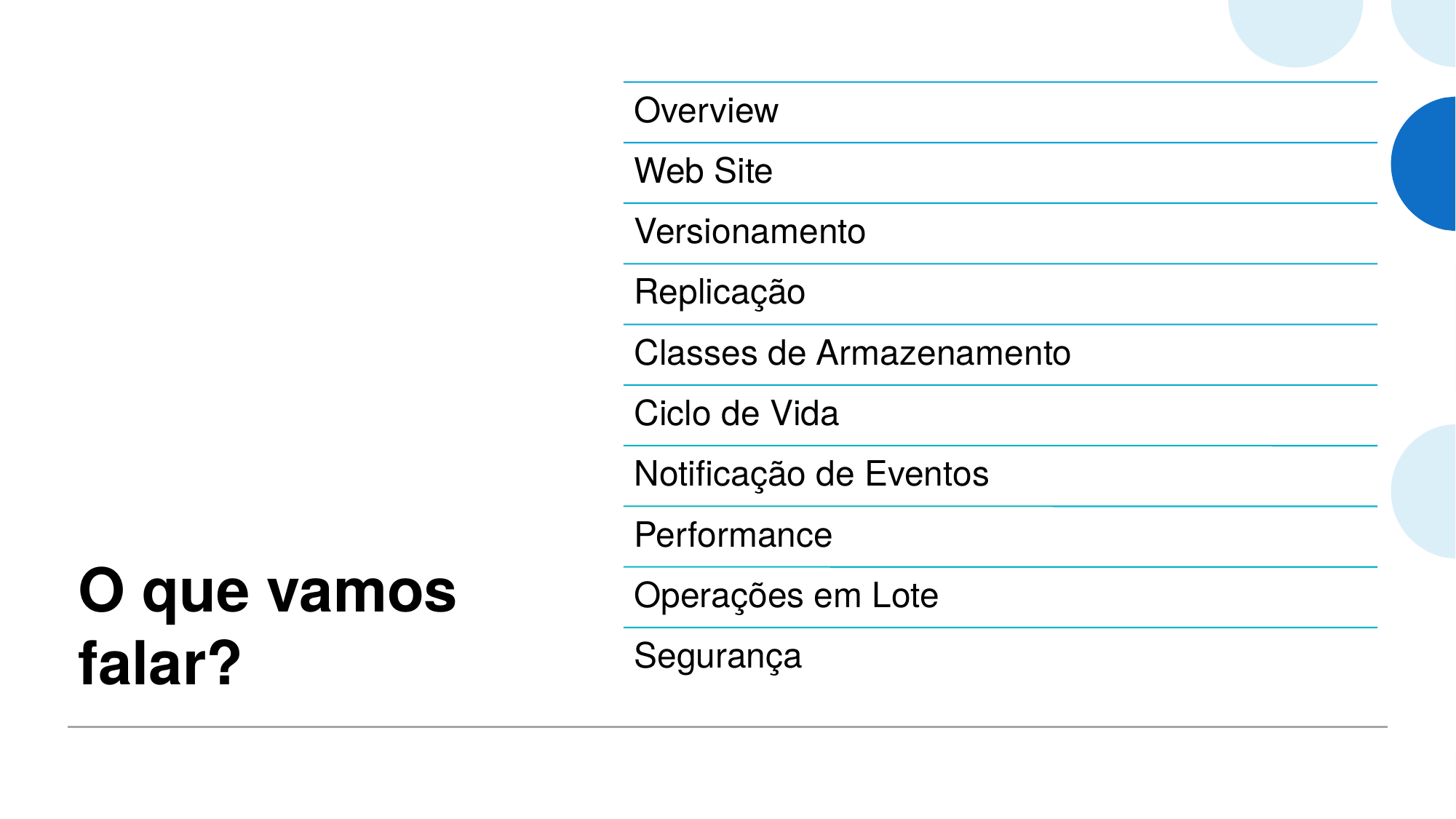

Overview
Web Site
Versionamento
Replicação
Classes de Armazenamento
Ciclo de Vida
Notificação de Eventos
Performance
Operações em Lote
Segurança
# O que vamos falar?